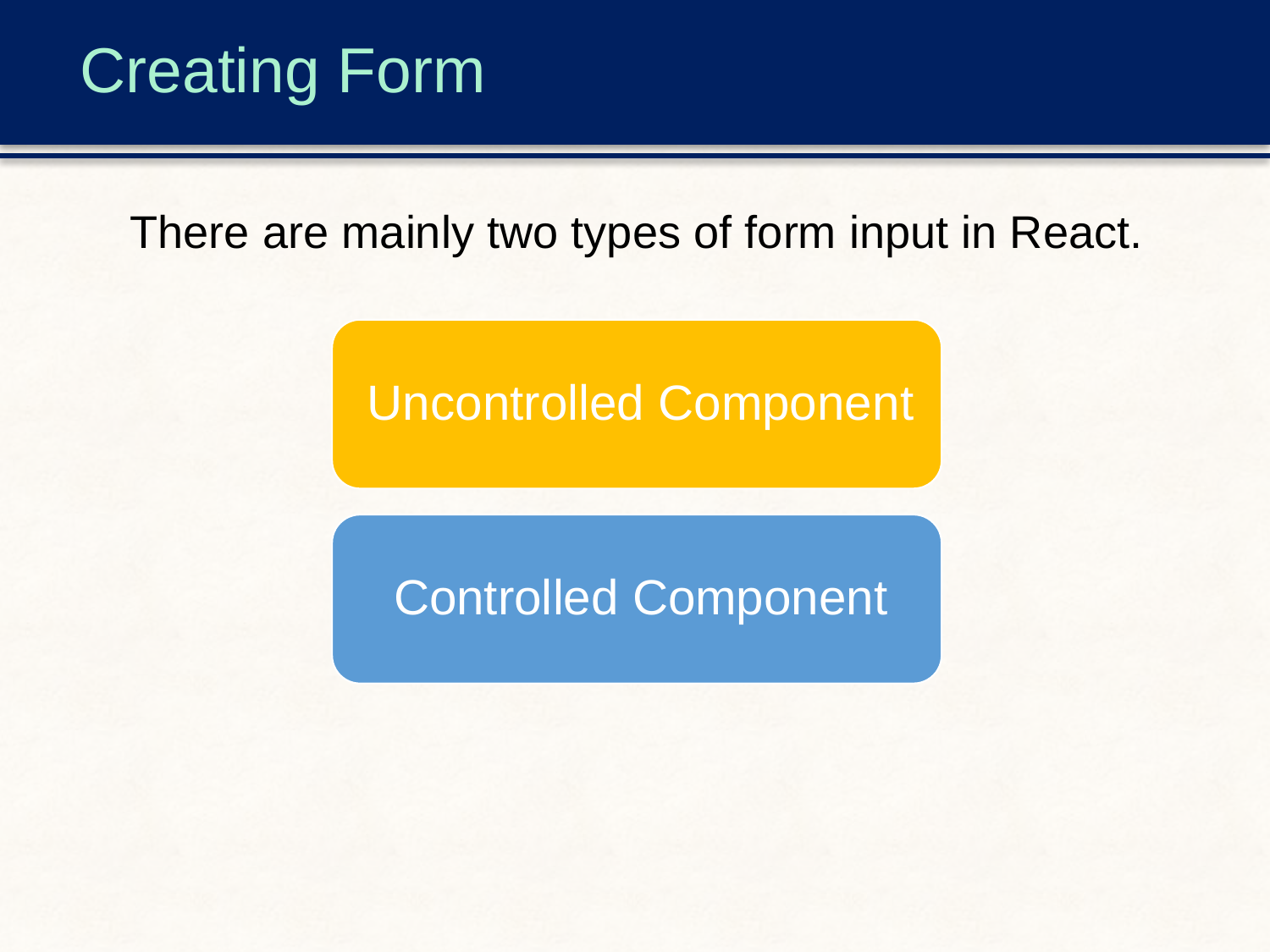

# Creating Form
There are mainly two types of form input in React.
Uncontrolled Component
Controlled Component